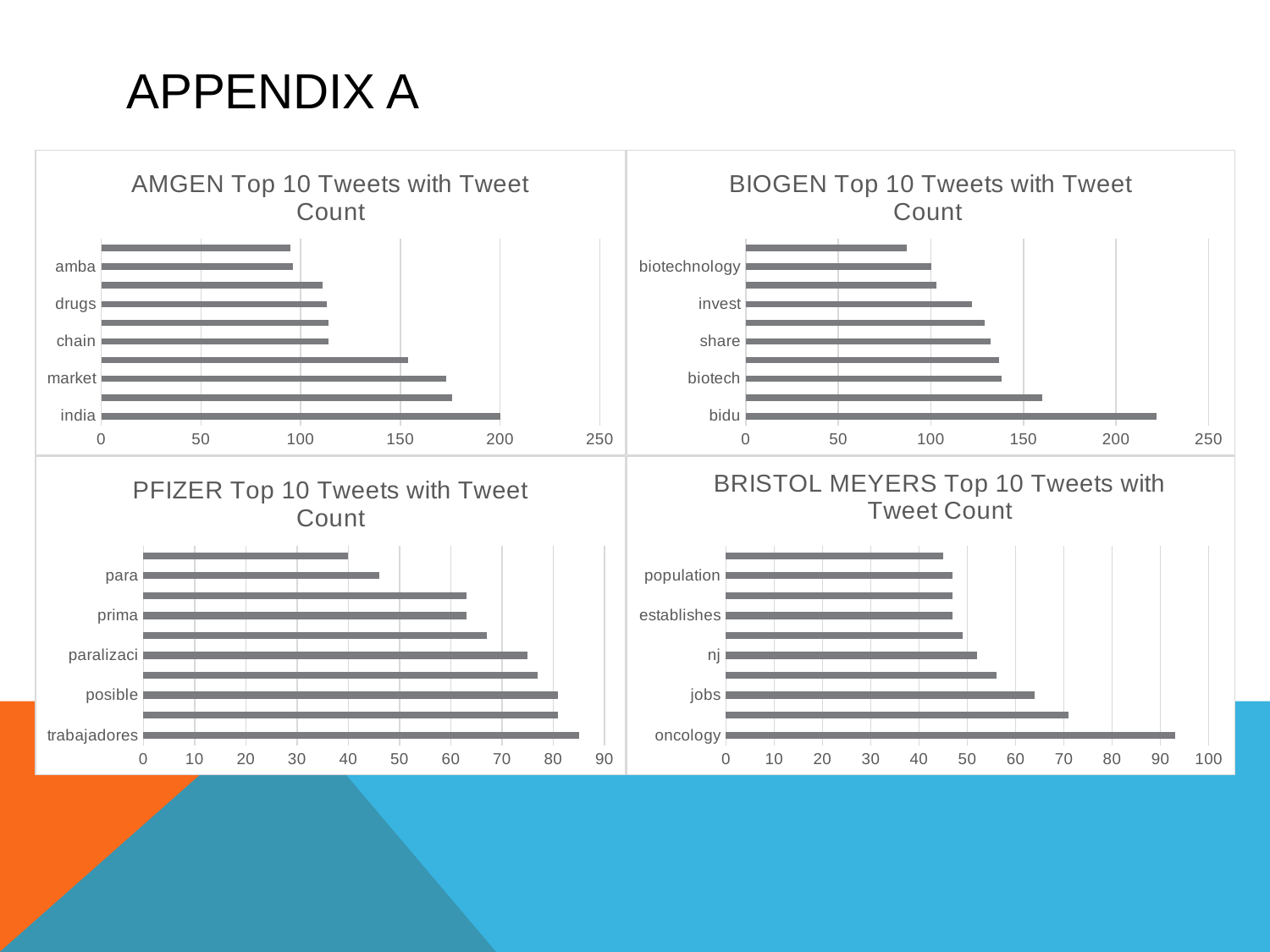

# Appendix a

### Chart: AMGEN Top 10 Tweets with Tweet Count

| Category |  |
|---|---|
| india | 200.0 |
| reddy's | 176.0 |
| market | 173.0 |
| stock | 154.0 |
| chain | 114.0 |
| supply | 114.0 |
| drugs | 113.0 |
| vacature | 111.0 |
| amba | 96.0 |
| biotech | 95.0 |

### Chart: BIOGEN Top 10 Tweets with Tweet Count

| Category |  |
|---|---|
| bidu | 222.0 |
| nasdaq | 160.0 |
| biotech | 138.0 |
| stock | 137.0 |
| share | 132.0 |
| bbd/b | 129.0 |
| invest | 122.0 |
| ylenia | 103.0 |
| biotechnology | 100.0 |
| bcb | 87.0 |

### Chart: PFIZER Top 10 Tweets with Tweet Count

| Category |  |
|---|---|
| trabajadores | 85.0 |
| ante | 81.0 |
| posible | 81.0 |
| protestan | 77.0 |
| paralizaci | 75.0 |
| medicinas | 67.0 |
| prima | 63.0 |
| materia | 63.0 |
| para | 46.0 |
| hay | 40.0 |

### Chart: BRISTOL MEYERS Top 10 Tweets with Tweet Count

| Category |  |
|---|---|
| oncology | 93.0 |
| immuno | 71.0 |
| jobs | 64.0 |
| stock | 56.0 |
| nj | 52.0 |
| rare | 49.0 |
| establishes | 47.0 |
| new | 47.0 |
| population | 47.0 |
| malignancy | 45.0 |